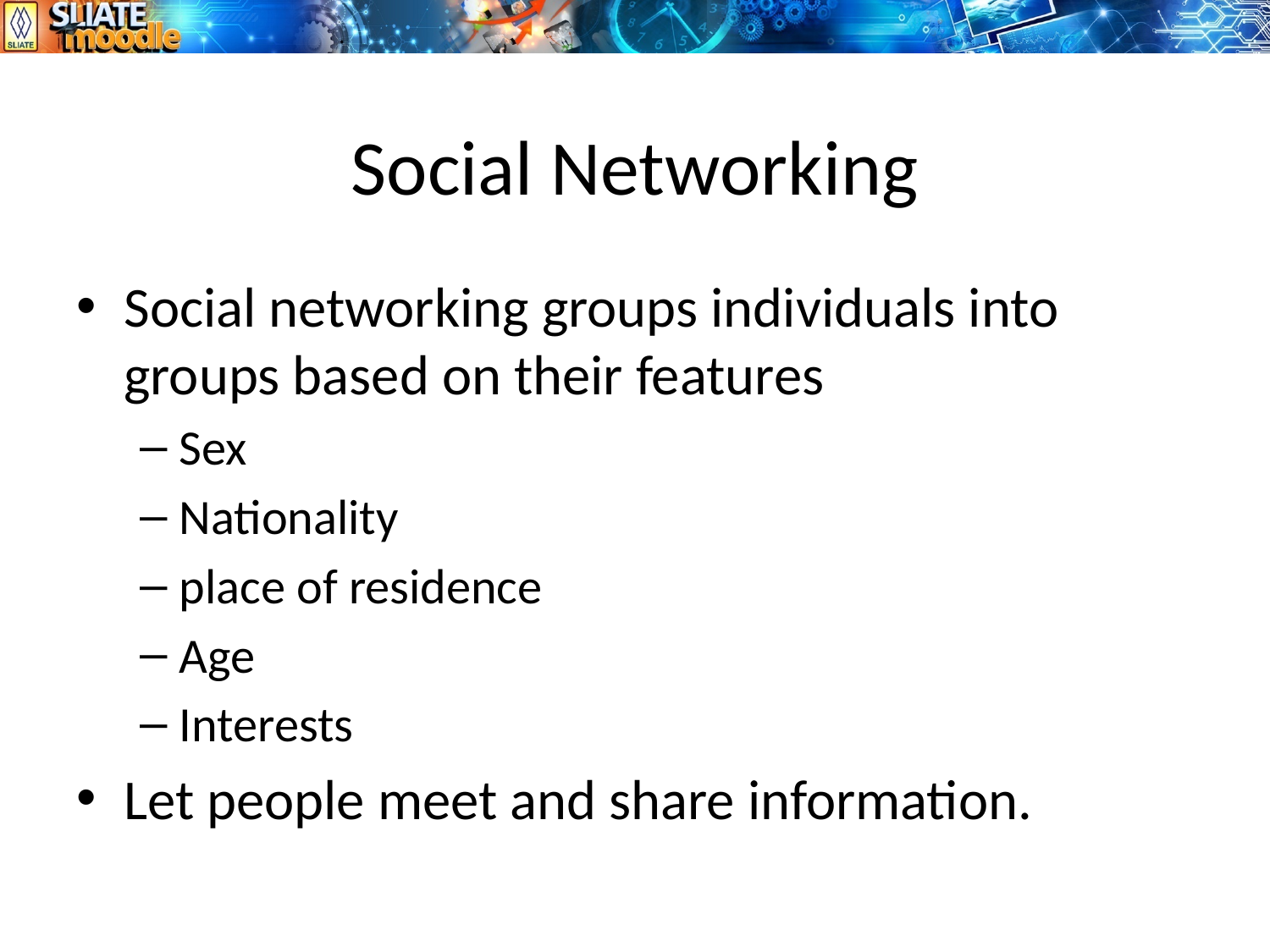

# Social Networking
Social networking groups individuals into groups based on their features
Sex
Nationality
place of residence
Age
Interests
Let people meet and share information.